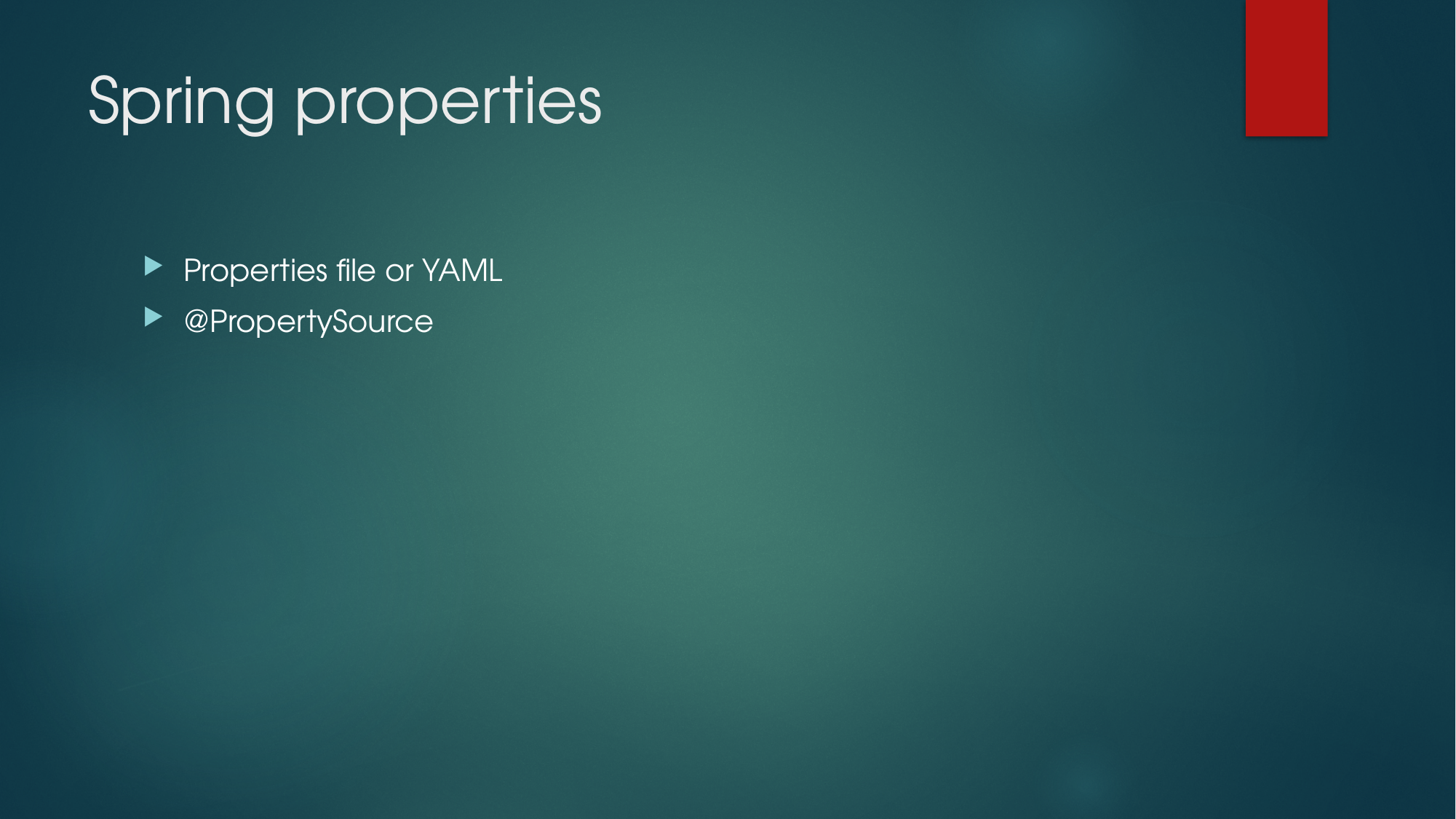

# Spring properties
Properties file or YAML
@PropertySource